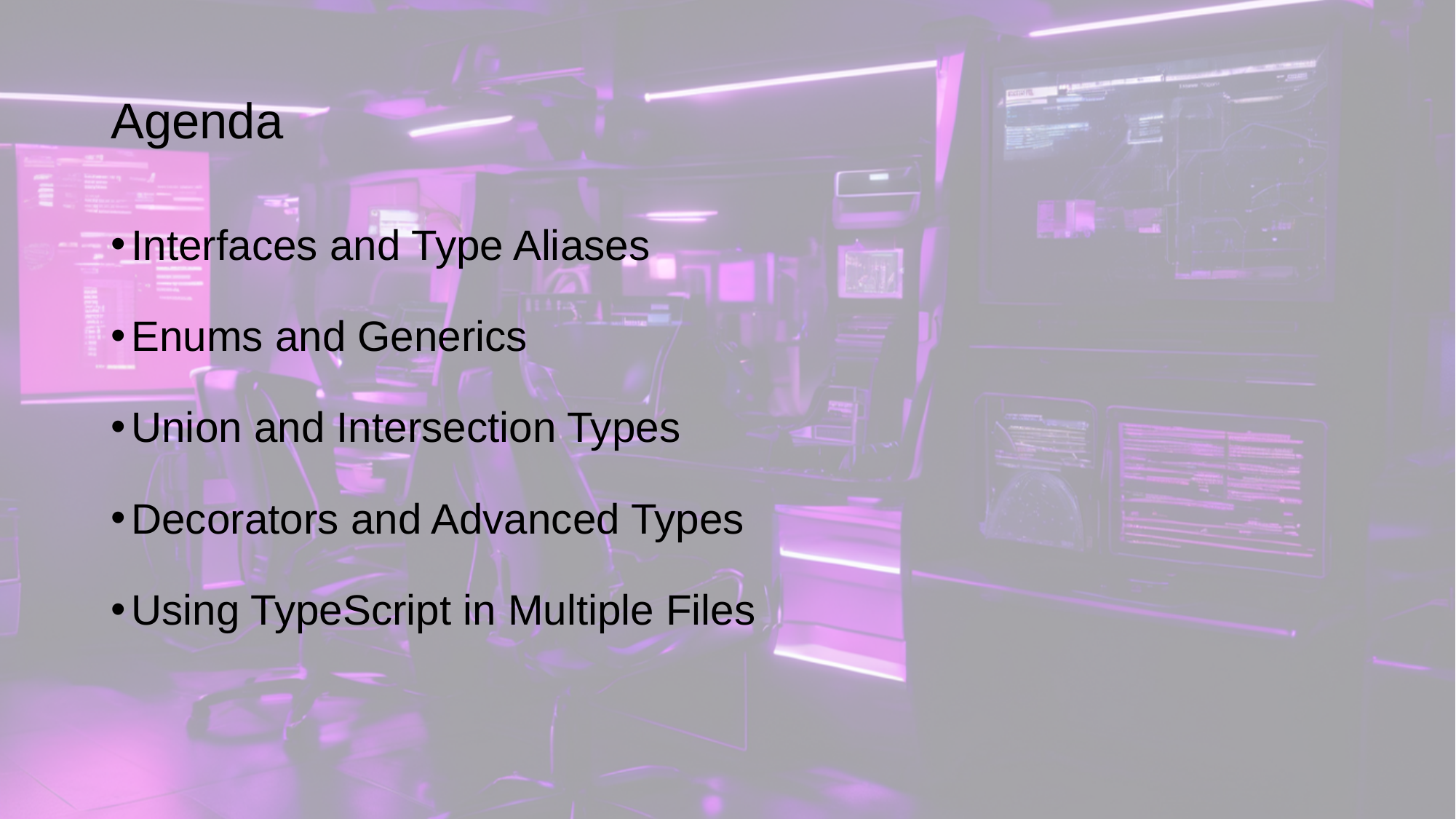

# Agenda
Interfaces and Type Aliases
Enums and Generics
Union and Intersection Types
Decorators and Advanced Types
Using TypeScript in Multiple Files